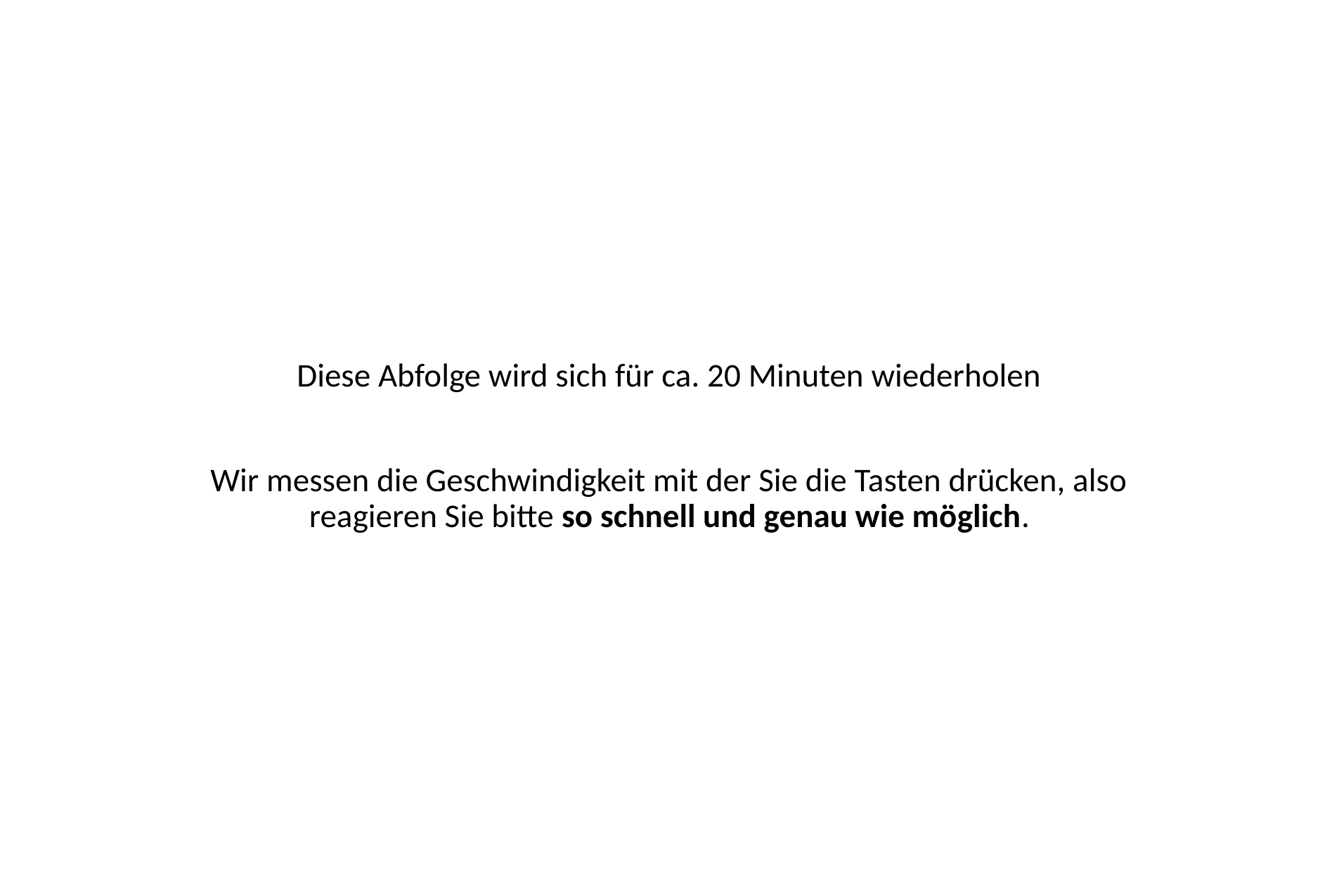

Diese Abfolge wird sich für ca. 20 Minuten wiederholen

Wir messen die Geschwindigkeit mit der Sie die Tasten drücken, also reagieren Sie bitte so schnell und genau wie möglich.